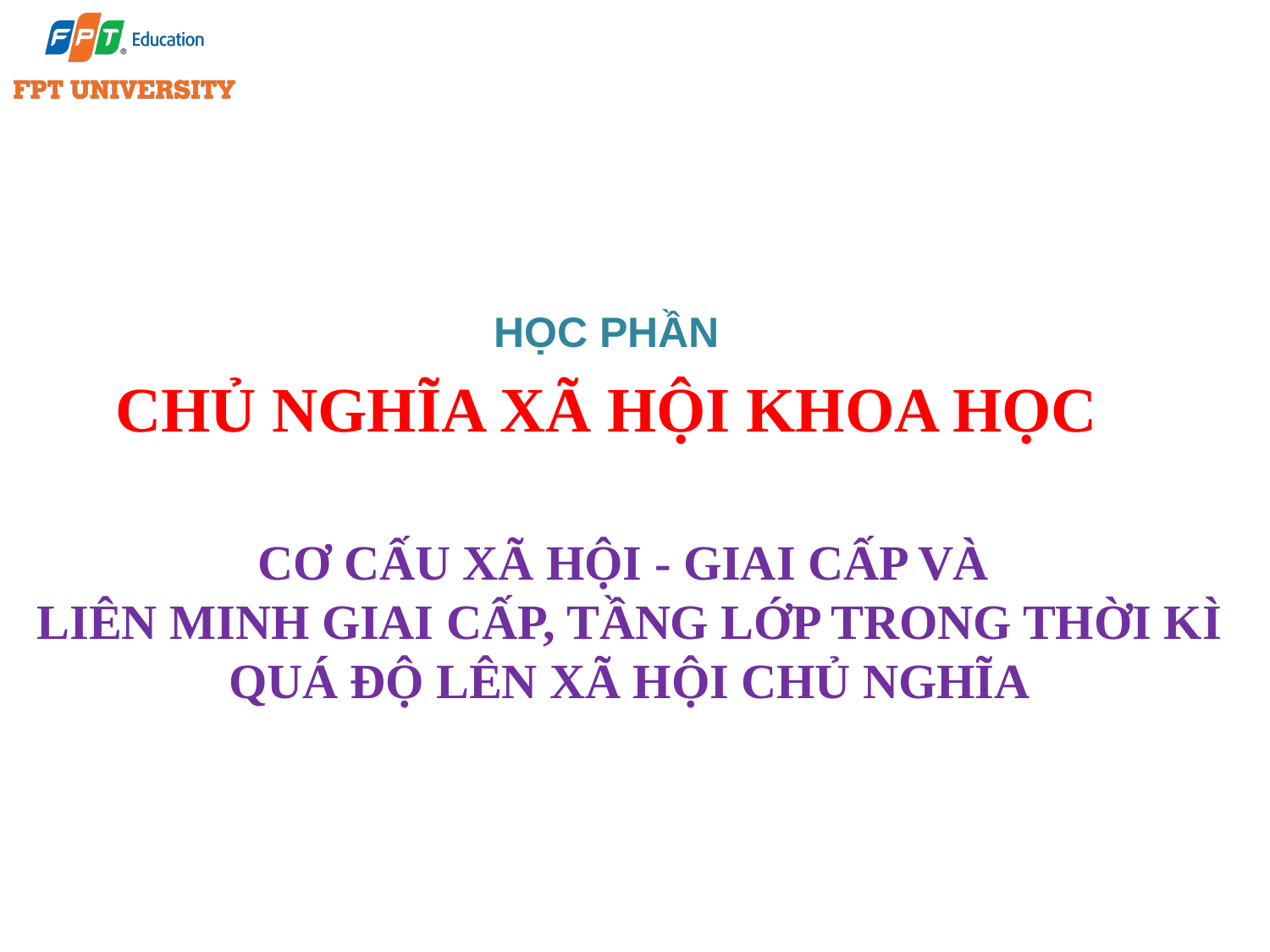

HỌC PHẦN
CHỦ NGHĨA XÃ HỘI KHOA HỌC

CƠ CẤU XÃ HỘI - GIAI CẤP VÀ
LIÊN MINH GIAI CẤP, TẦNG LỚP TRONG THỜI KÌ QUÁ ĐỘ LÊN XÃ HỘI CHỦ NGHĨA